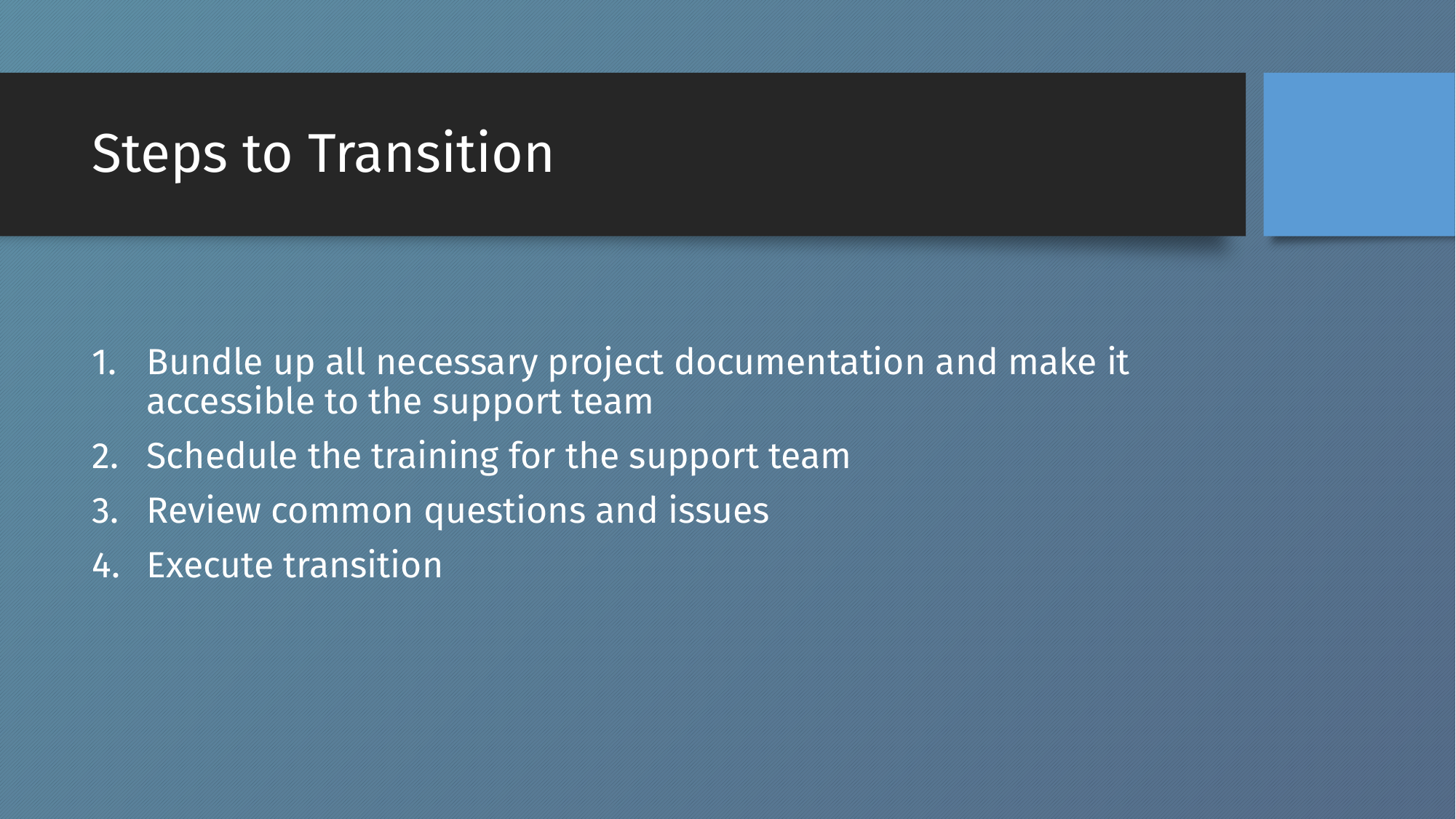

# Steps to Transition

Bundle up all necessary project documentation and make it accessible to the support team
Schedule the training for the support team
Review common questions and issues
Execute transition